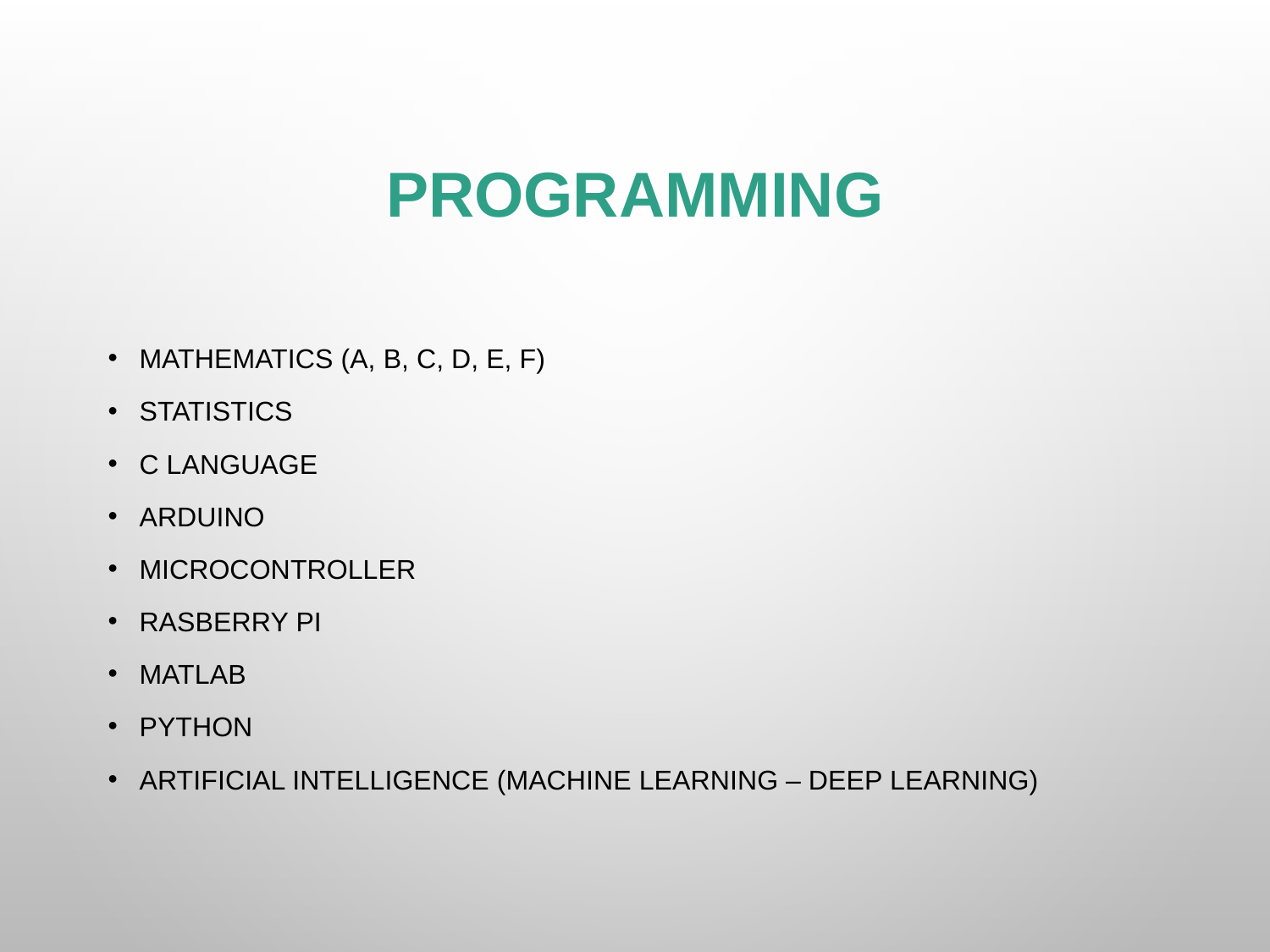

# Programming
Mathematics (A, B, C, D, E, F)
Statistics
C language
Arduino
Microcontroller
Rasberry pi
Matlab
Python
Artificial Intelligence (Machine Learning – Deep Learning)